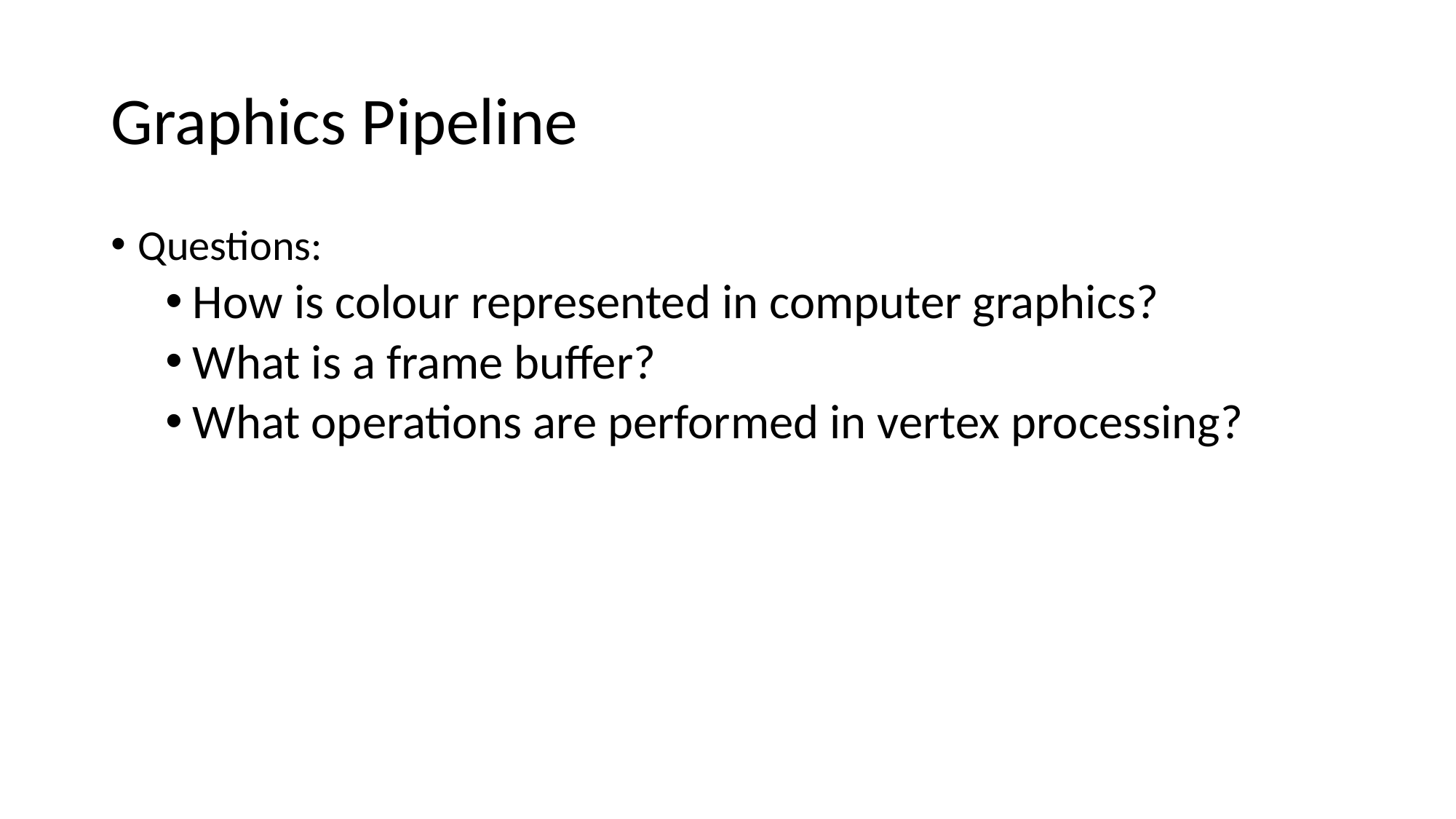

# Graphics Pipeline
Questions:
How is colour represented in computer graphics?
What is a frame buffer?
What operations are performed in vertex processing?